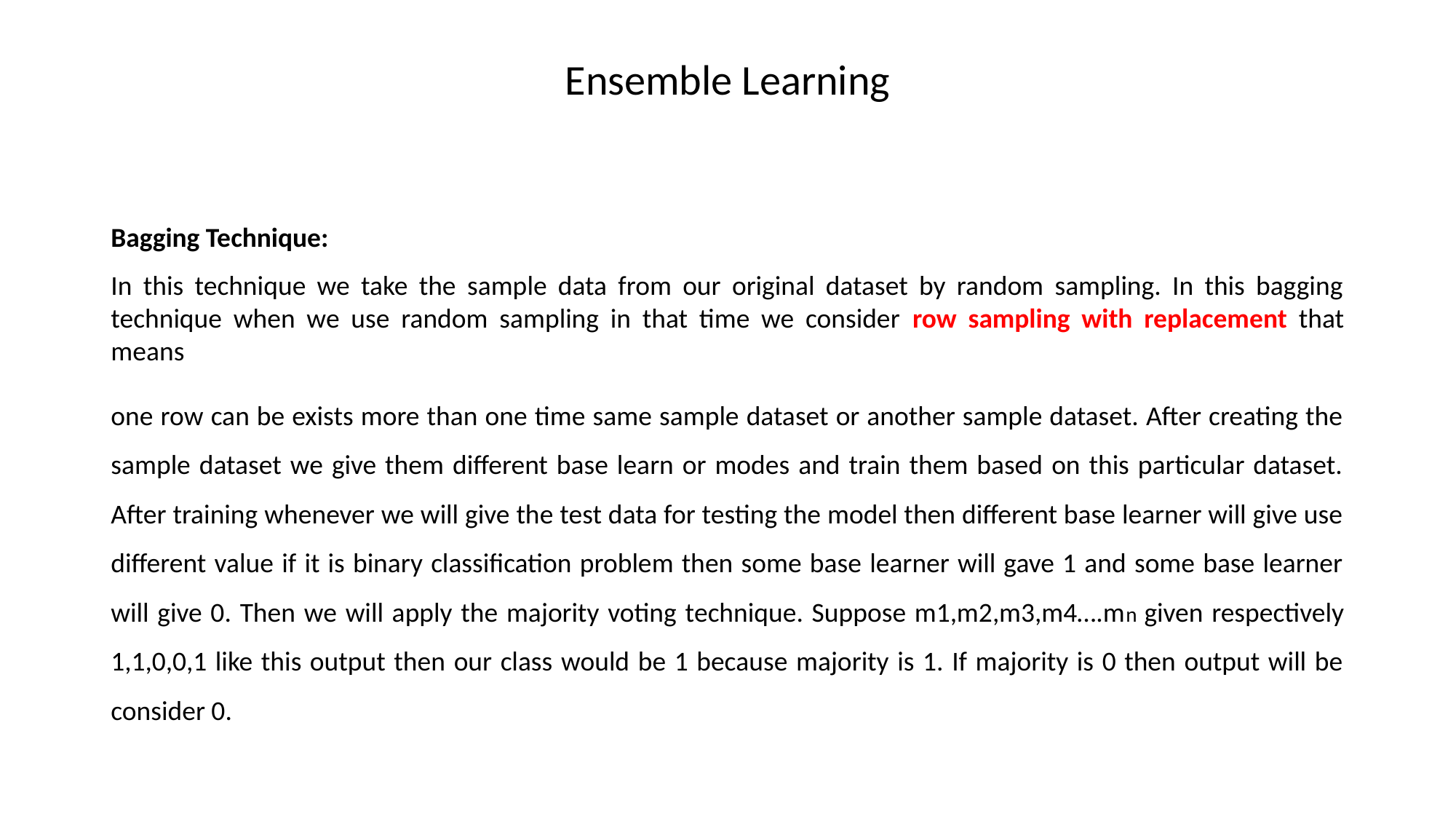

# Ensemble Learning
Bagging Technique:
In this technique we take the sample data from our original dataset by random sampling. In this bagging technique when we use random sampling in that time we consider row sampling with replacement that means
one row can be exists more than one time same sample dataset or another sample dataset. After creating the sample dataset we give them different base learn or modes and train them based on this particular dataset. After training whenever we will give the test data for testing the model then different base learner will give use different value if it is binary classification problem then some base learner will gave 1 and some base learner will give 0. Then we will apply the majority voting technique. Suppose m1,m2,m3,m4….mn given respectively 1,1,0,0,1 like this output then our class would be 1 because majority is 1. If majority is 0 then output will be consider 0.